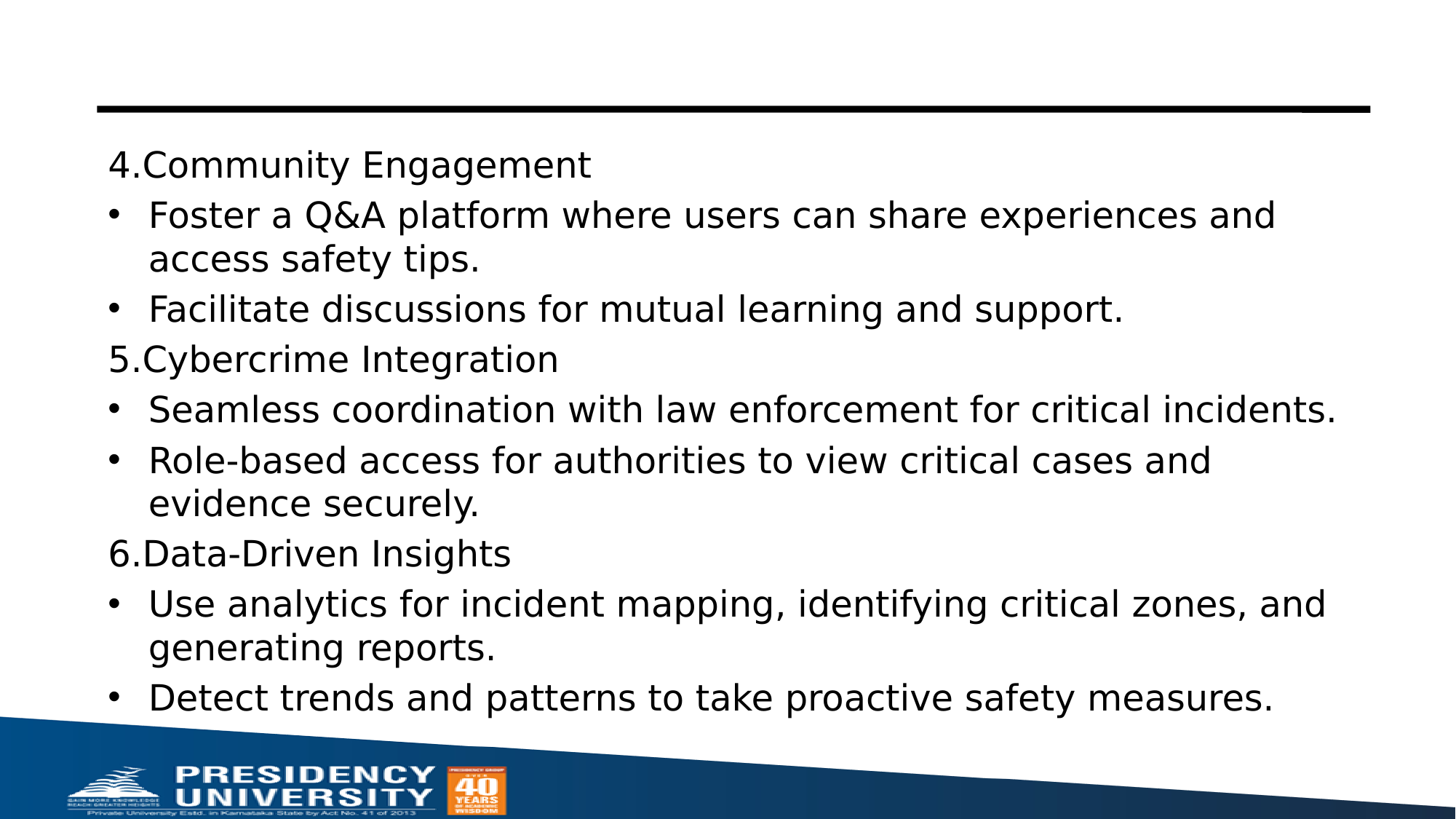

#
4.Community Engagement
Foster a Q&A platform where users can share experiences and access safety tips.
Facilitate discussions for mutual learning and support.
5.Cybercrime Integration
Seamless coordination with law enforcement for critical incidents.
Role-based access for authorities to view critical cases and evidence securely.
6.Data-Driven Insights
Use analytics for incident mapping, identifying critical zones, and generating reports.
Detect trends and patterns to take proactive safety measures.